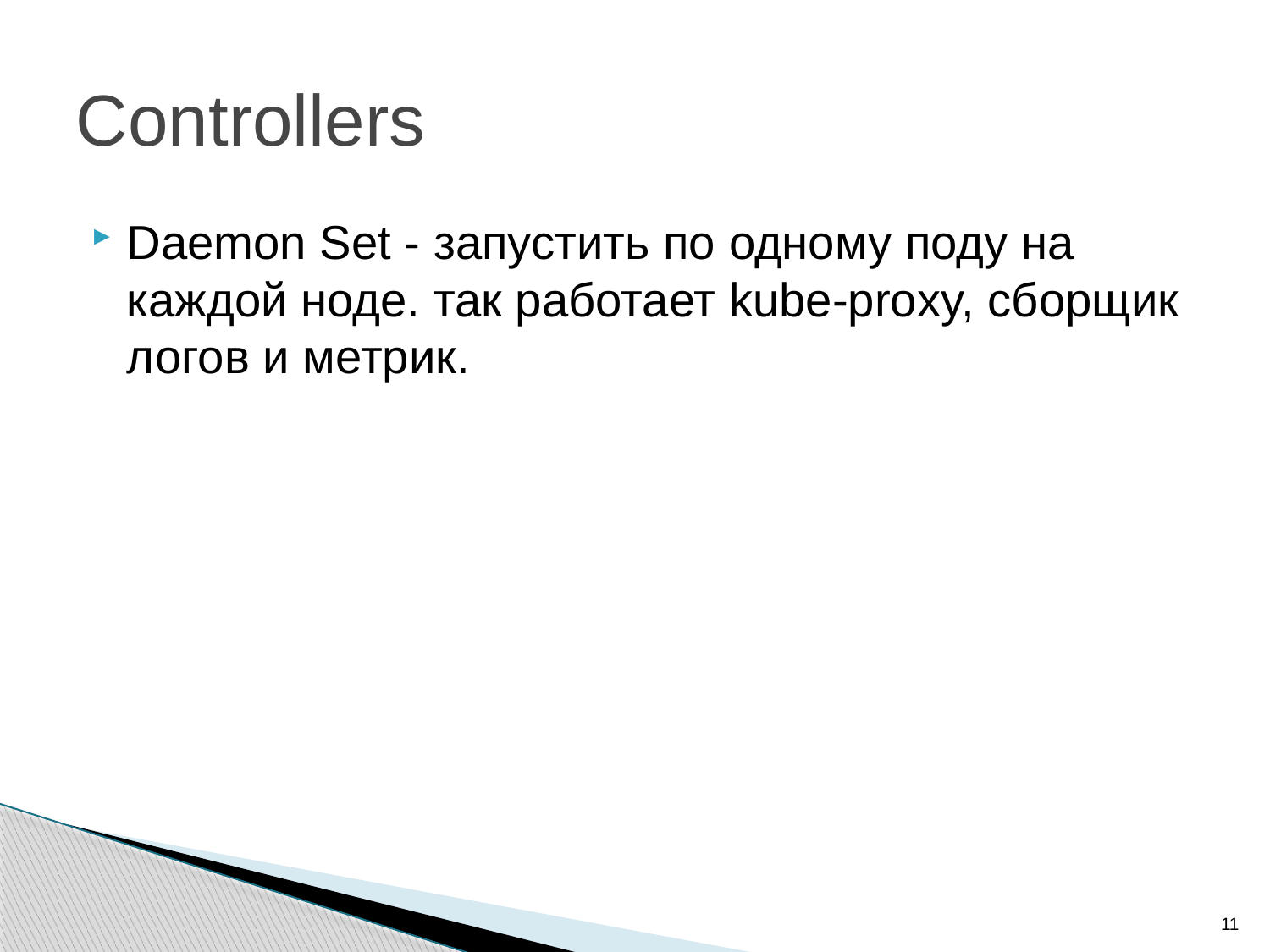

# Controllers
Daemon Set - запустить по одному поду на каждой ноде. так работает kube-proxy, сборщик логов и метрик.
11